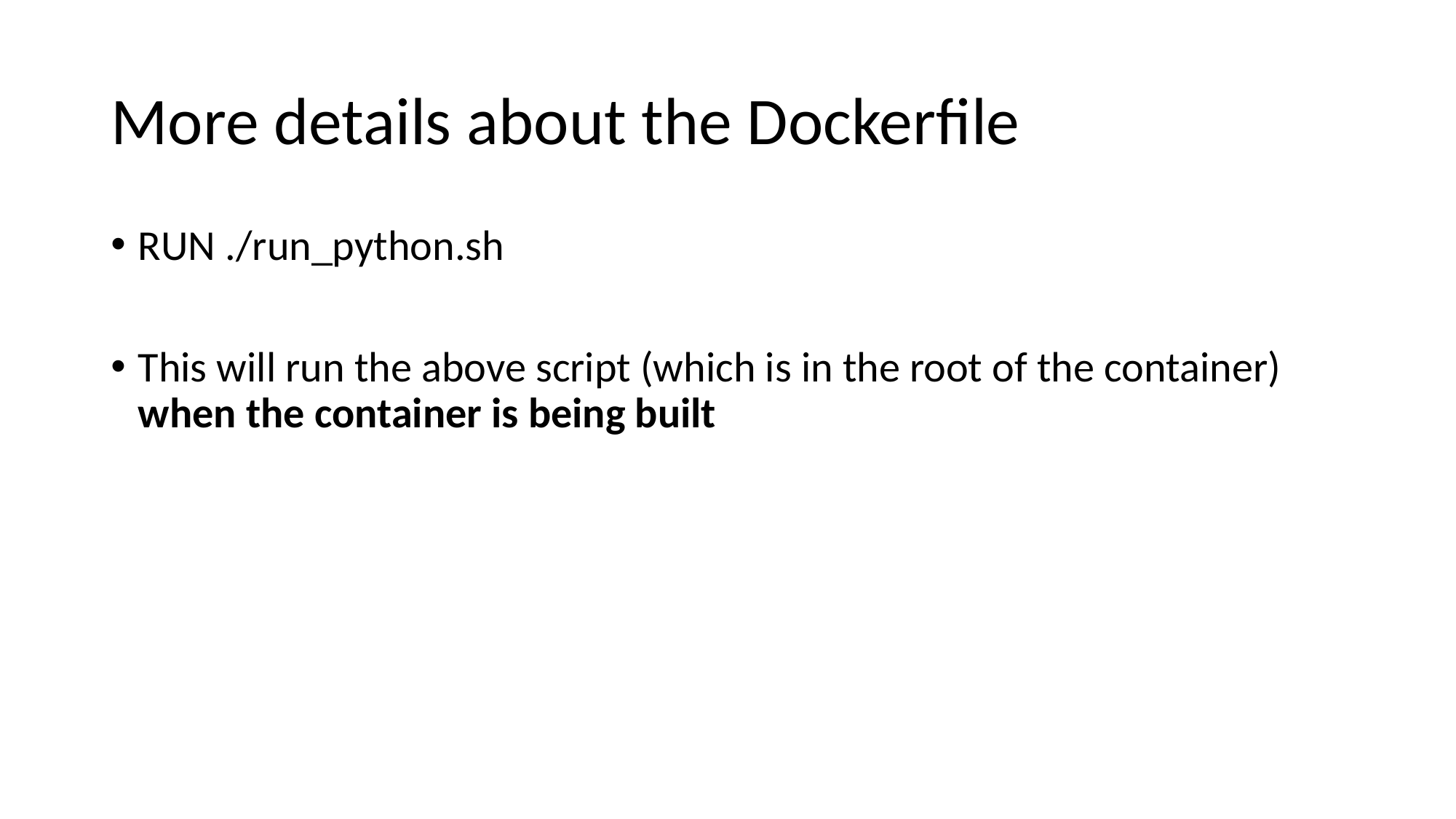

# More details about the Dockerfile
RUN ./run_python.sh

This will run the above script (which is in the root of the container) when the container is being built